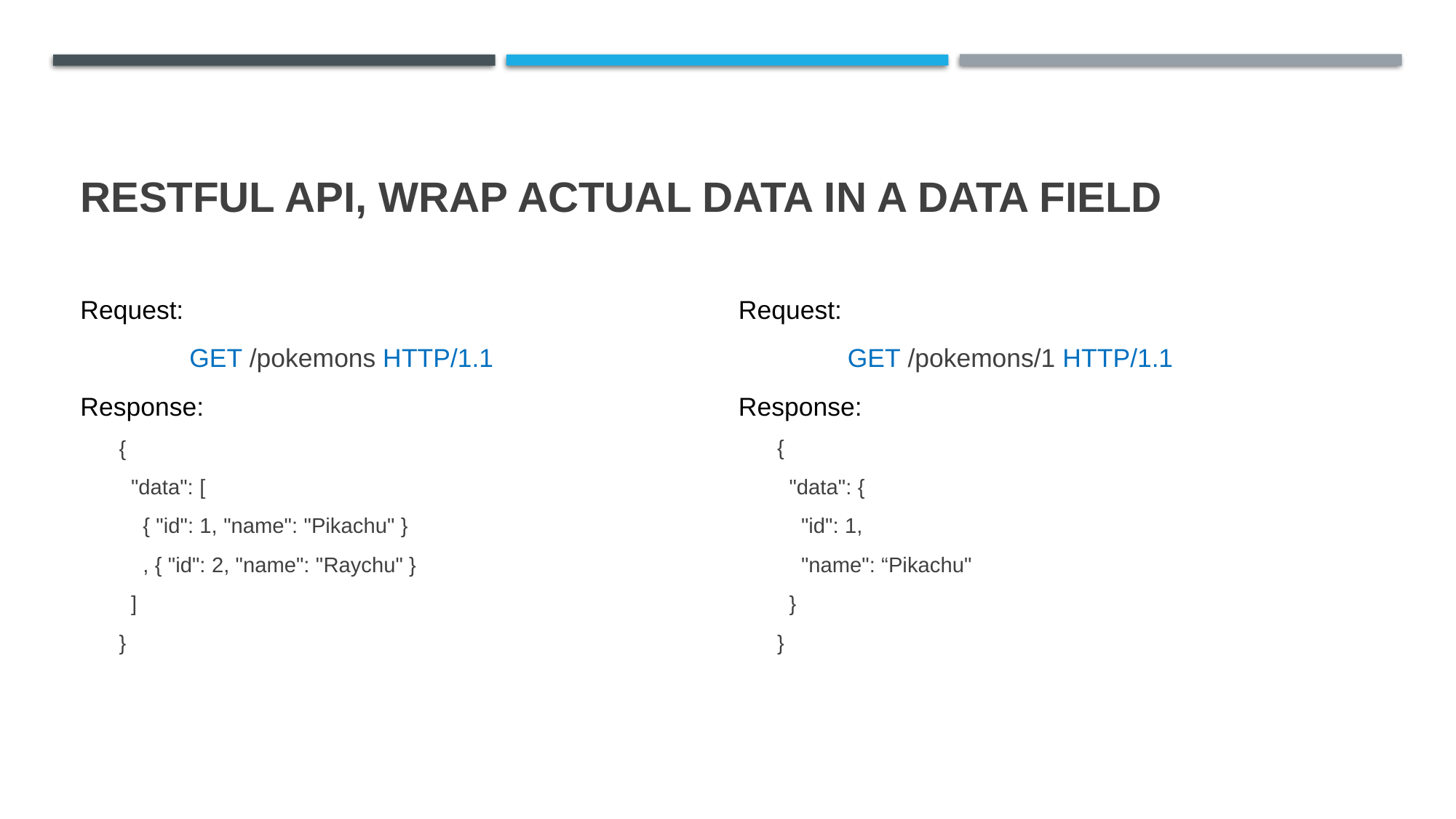

# RESTful API, WRAP Actual Data in a data field
Request:
	GET /pokemons HTTP/1.1
Response:
{
  "data": [
    { "id": 1, "name": "Pikachu" }
    , { "id": 2, "name": "Raychu" }
  ]
}

Request:
	GET /pokemons/1 HTTP/1.1
Response:
{
  "data": {
    "id": 1,
    "name": “Pikachu"
  }
}